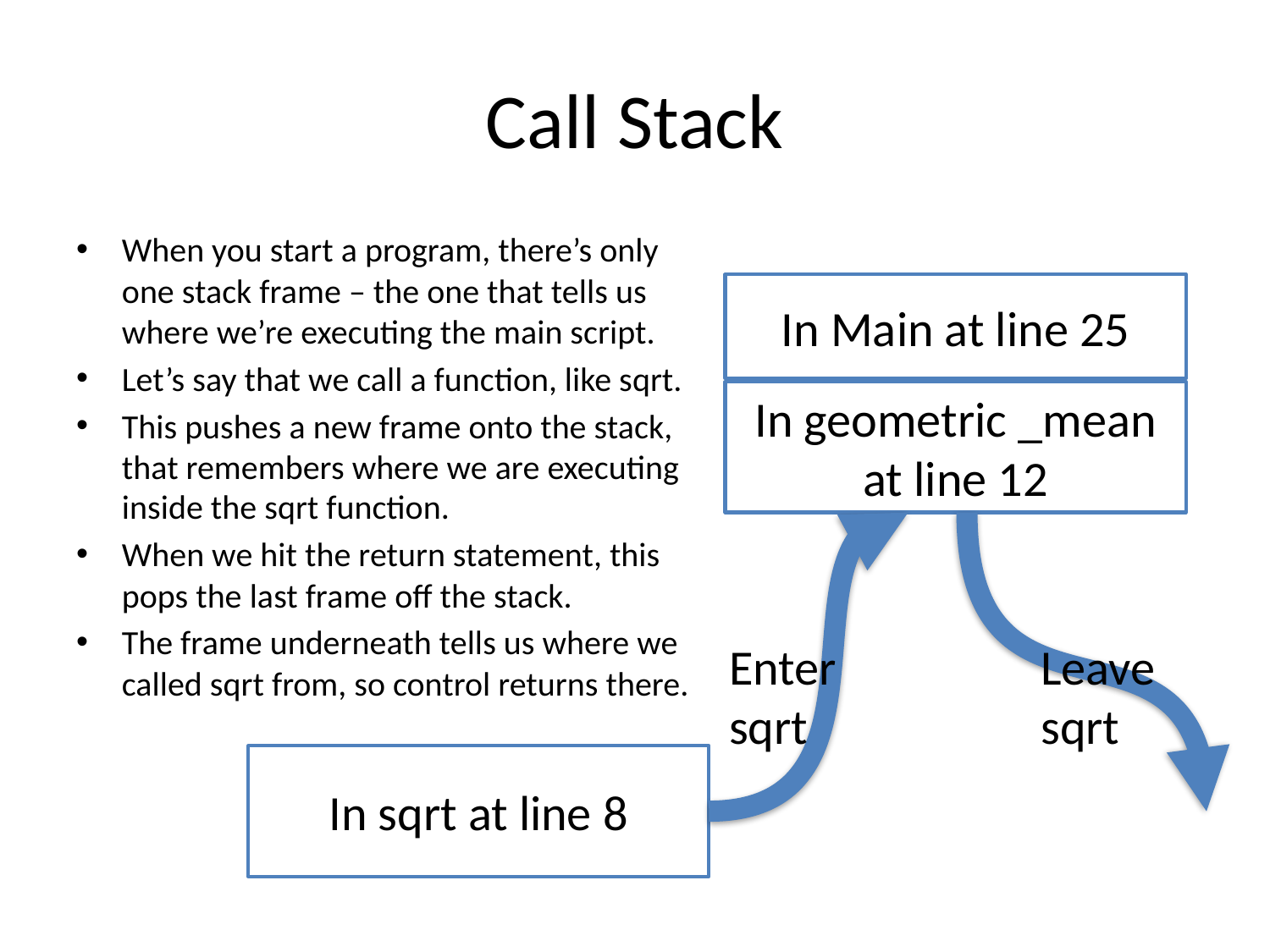

# Call Stack
When you start a program, there’s only one stack frame – the one that tells us where we’re executing the main script.
Let’s say that we call a function, like sqrt.
This pushes a new frame onto the stack, that remembers where we are executing inside the sqrt function.
When we hit the return statement, this pops the last frame off the stack.
The frame underneath tells us where we called sqrt from, so control returns there.

In Main at line 25
In geometric _mean at line 12
Enter
sqrt
Leave
sqrt
In sqrt at line 8